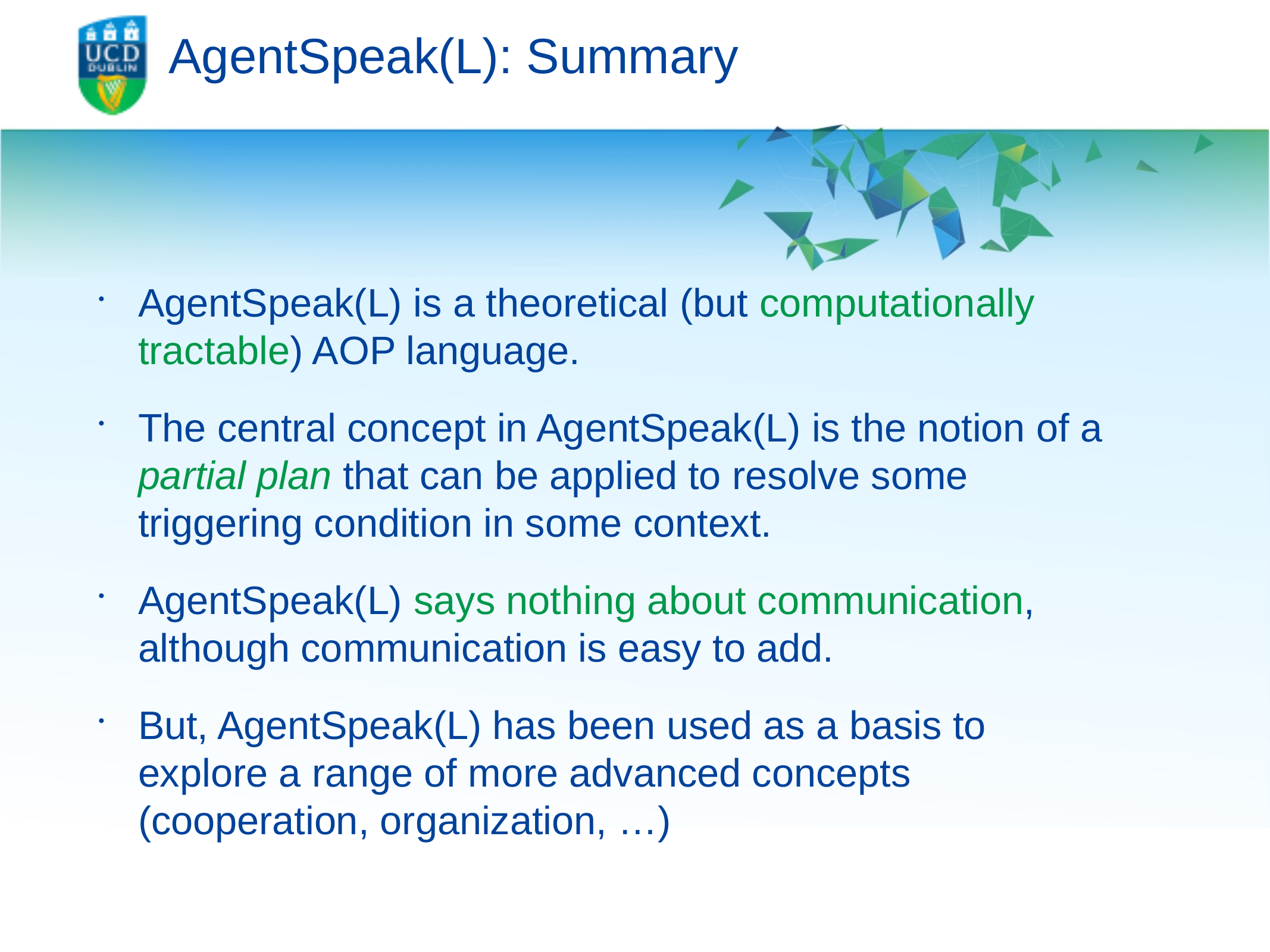

# AgentSpeak(L): Summary
AgentSpeak(L) is a theoretical (but computationally tractable) AOP language.
The central concept in AgentSpeak(L) is the notion of a partial plan that can be applied to resolve some triggering condition in some context.
AgentSpeak(L) says nothing about communication, although communication is easy to add.
But, AgentSpeak(L) has been used as a basis to explore a range of more advanced concepts (cooperation, organization, …)